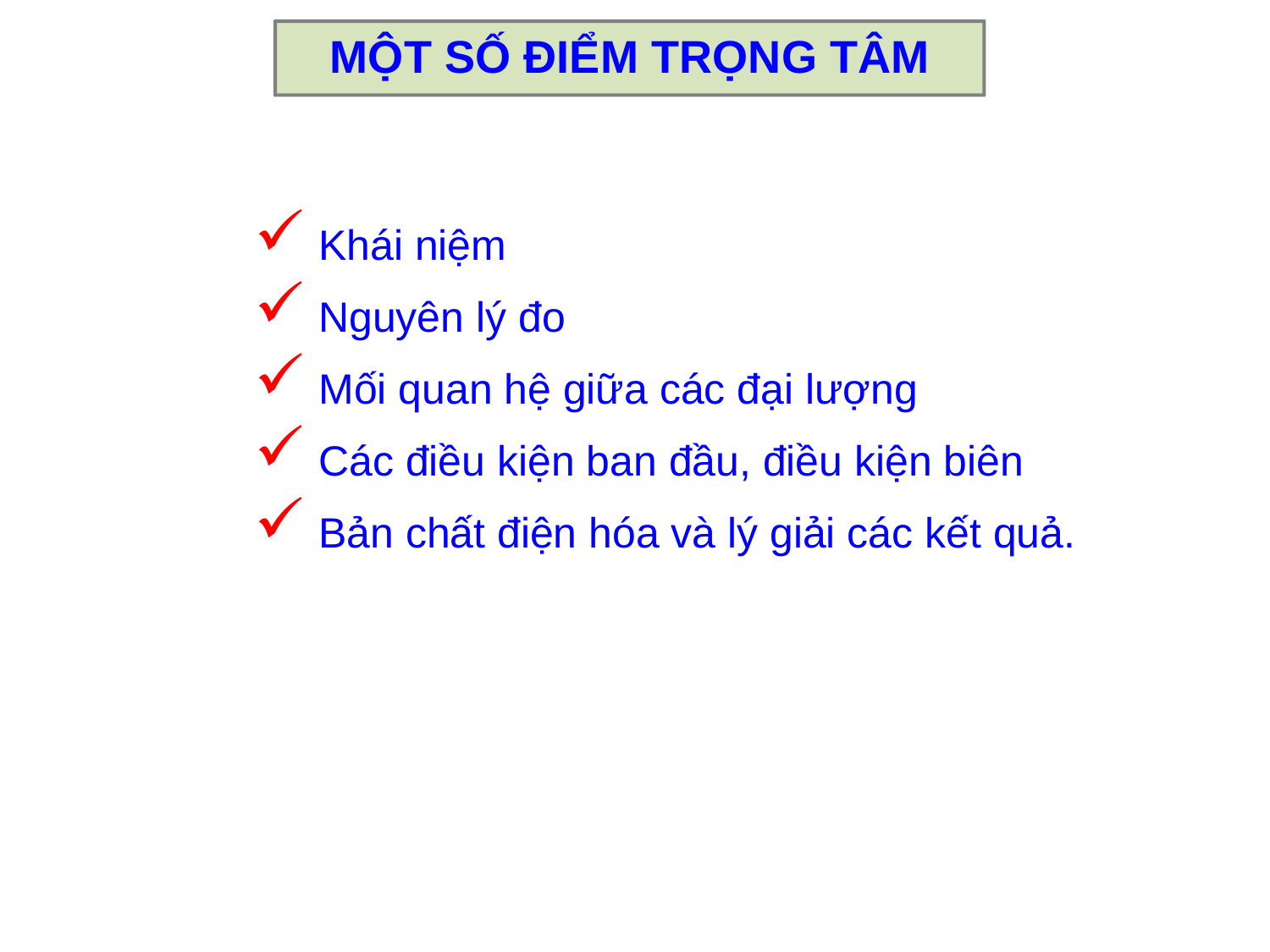

MỘT SỐ ĐIỂM TRỌNG TÂM
 Khái niệm
 Nguyên lý đo
 Mối quan hệ giữa các đại lượng
 Các điều kiện ban đầu, điều kiện biên
 Bản chất điện hóa và lý giải các kết quả.